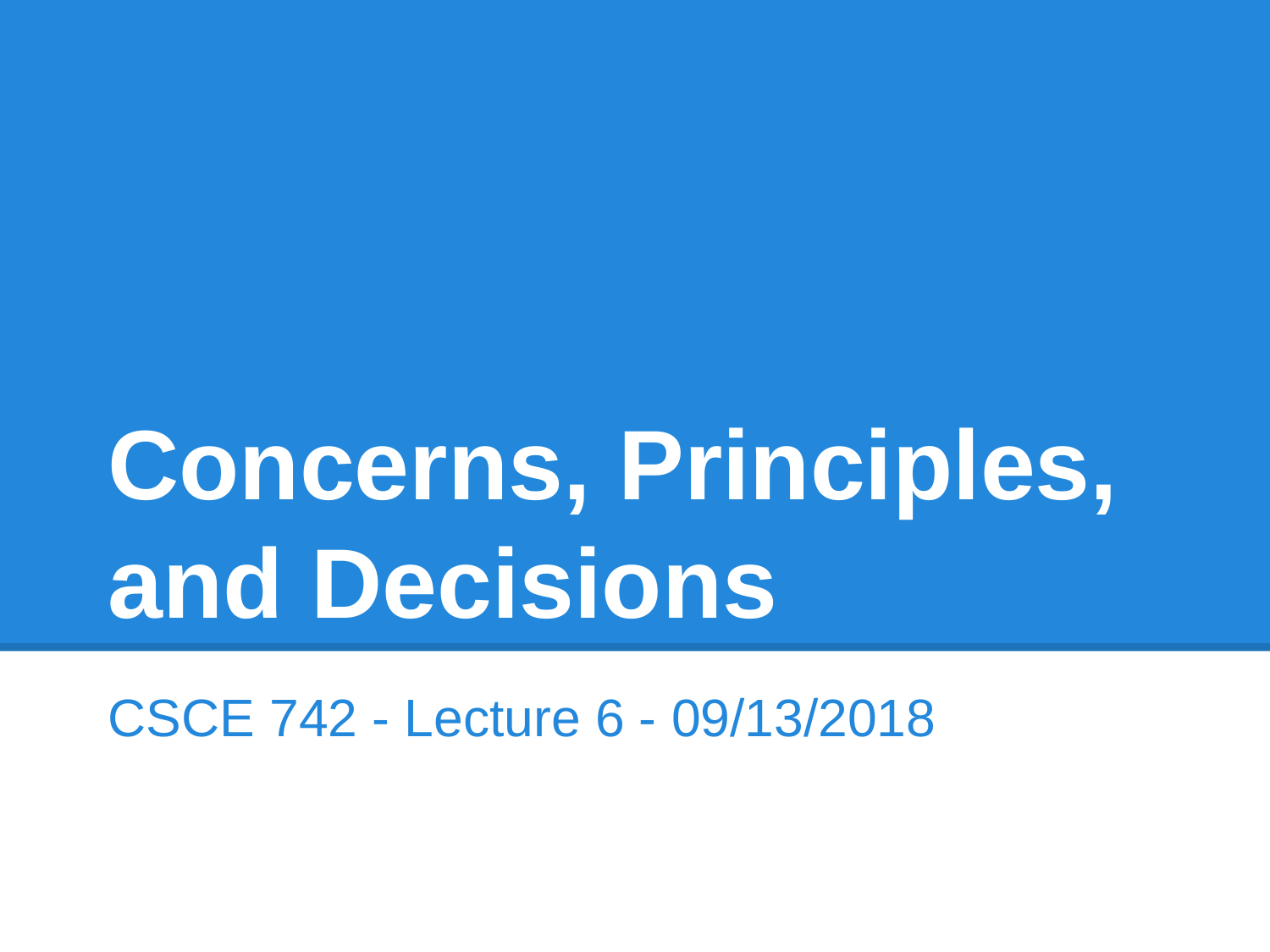

# Concerns, Principles, and Decisions
CSCE 742 - Lecture 6 - 09/13/2018